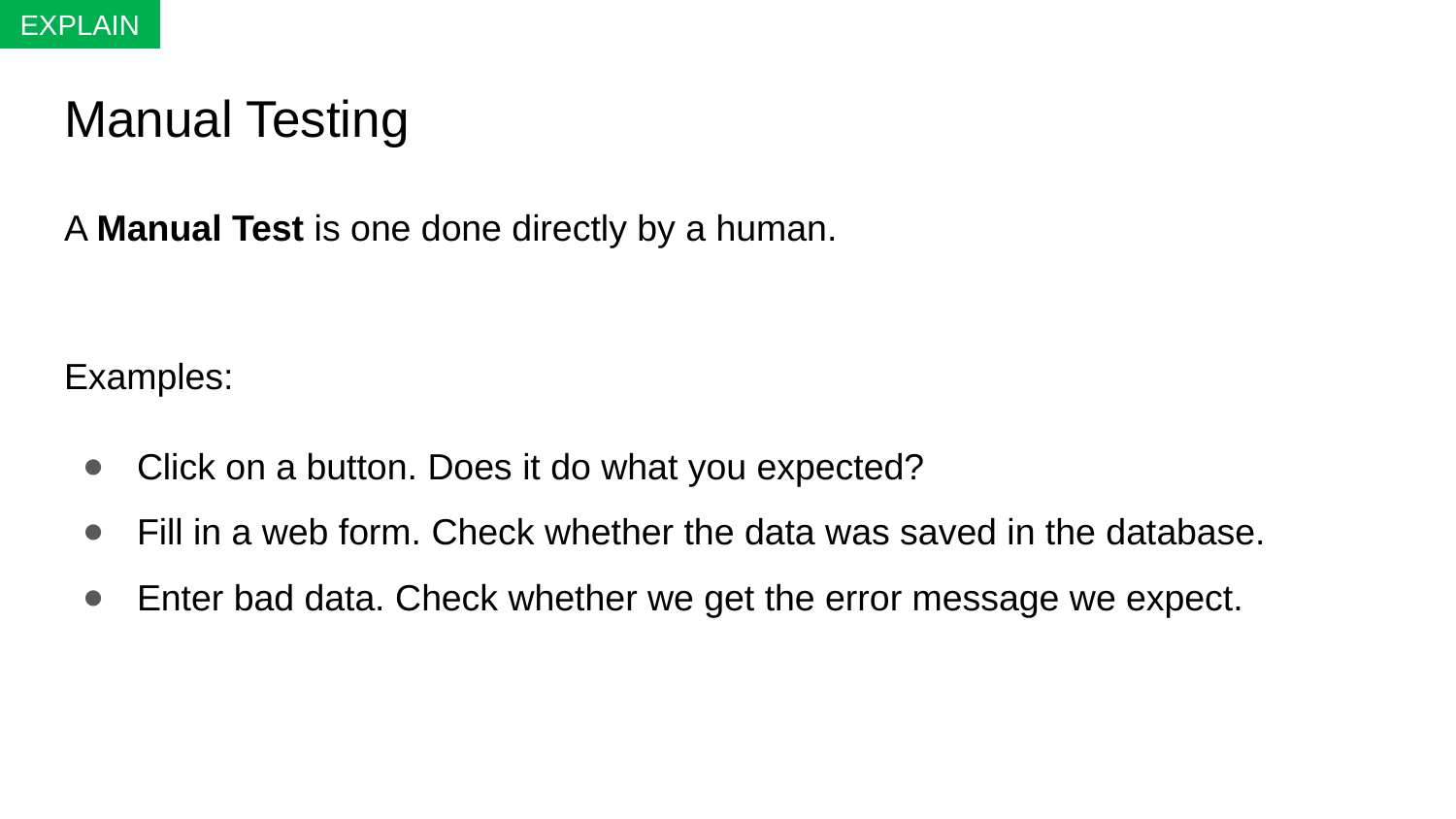

EXPLAIN
# Manual Testing
A Manual Test is one done directly by a human.

Examples:
Click on a button. Does it do what you expected?
Fill in a web form. Check whether the data was saved in the database.
Enter bad data. Check whether we get the error message we expect.